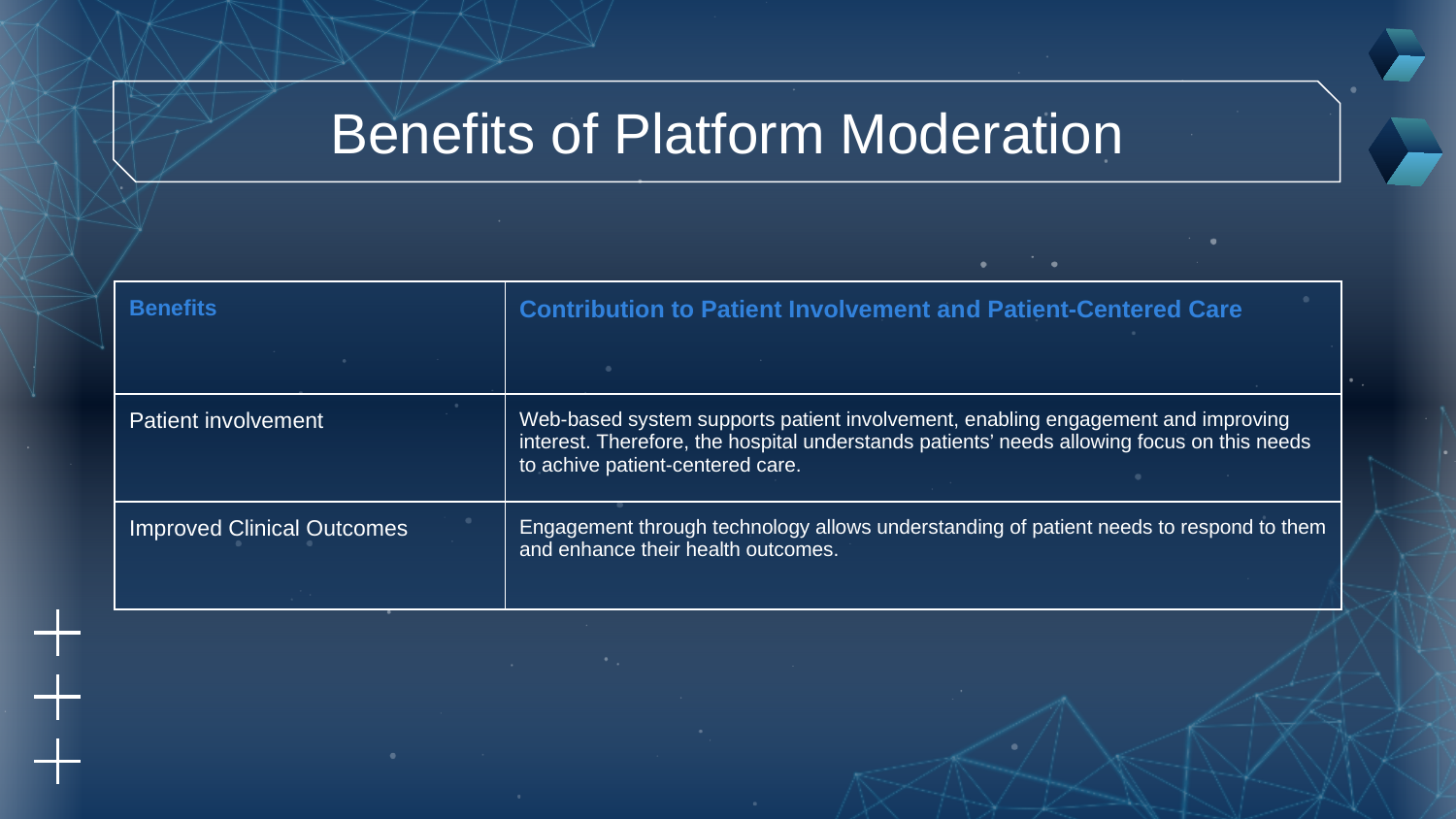

# Benefits of Platform Moderation

| Benefits | Contribution to Patient Involvement and Patient-Centered Care |
| --- | --- |
| Patient involvement | Web-based system supports patient involvement, enabling engagement and improving interest. Therefore, the hospital understands patients’ needs allowing focus on this needs to achive patient-centered care. |
| Improved Clinical Outcomes | Engagement through technology allows understanding of patient needs to respond to them and enhance their health outcomes. |